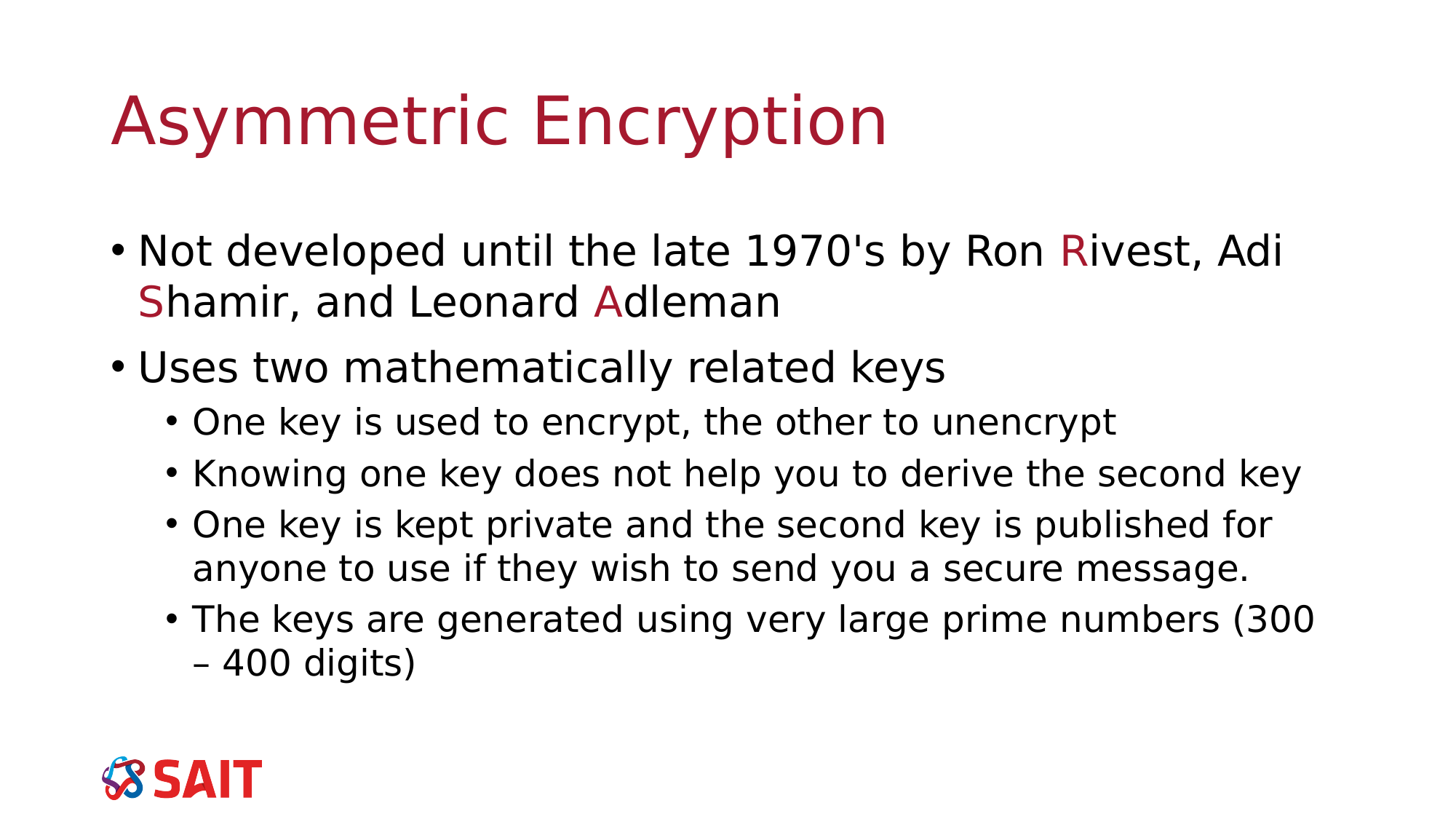

# Asymmetric Encryption
Not developed until the late 1970's by Ron Rivest, Adi Shamir, and Leonard Adleman
Uses two mathematically related keys
One key is used to encrypt, the other to unencrypt
Knowing one key does not help you to derive the second key
One key is kept private and the second key is published for anyone to use if they wish to send you a secure message.
The keys are generated using very large prime numbers (300 – 400 digits)